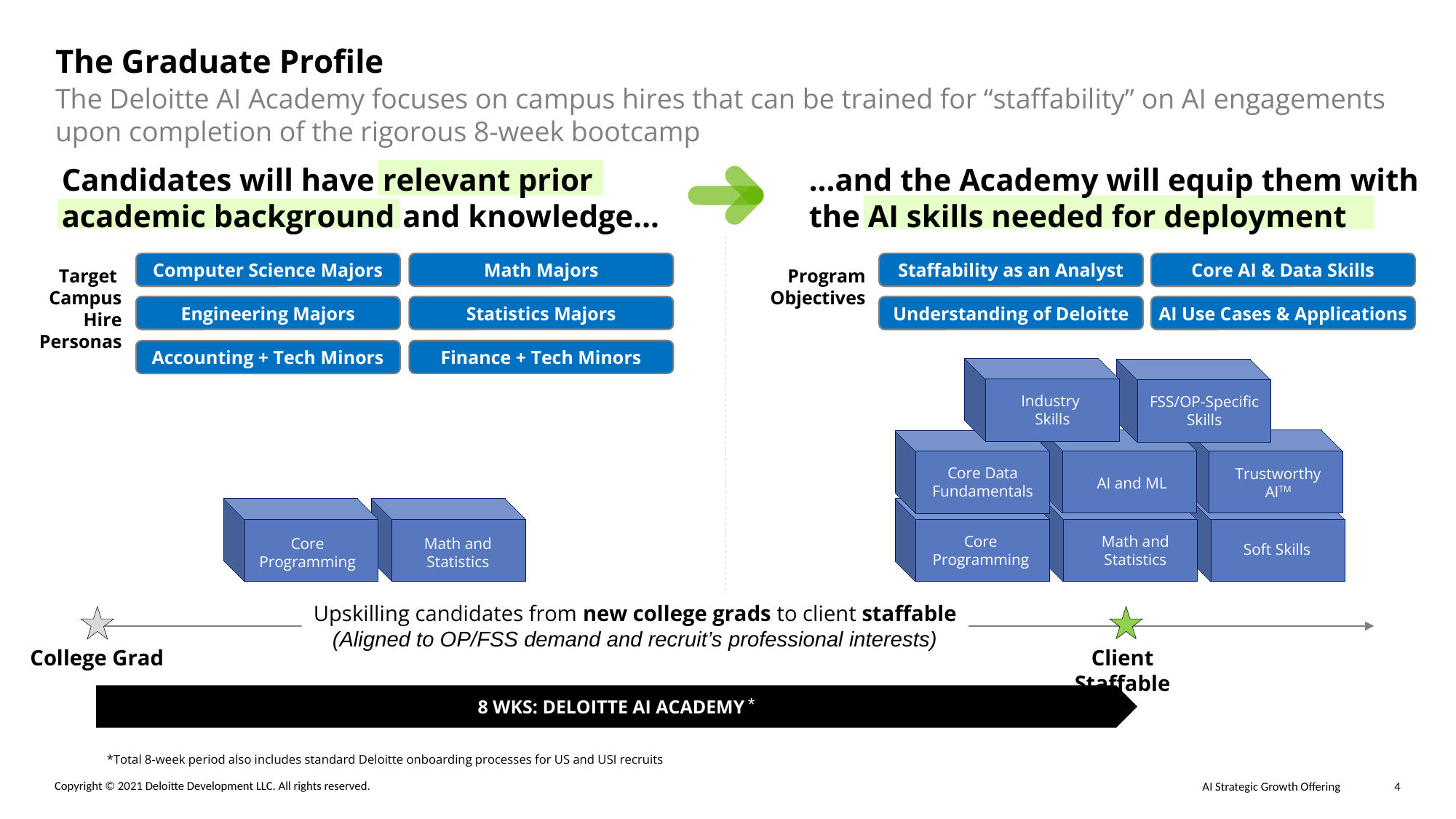

# The Graduate Profile
The Deloitte AI Academy focuses on campus hires that can be trained for “staffability” on AI engagements upon completion of the rigorous 8-week bootcamp
Candidates will have relevant prior academic background and knowledge…
…and the Academy will equip them with the AI skills needed for deployment

Computer Science Majors
Math Majors
Staffability as an Analyst
Core AI & Data Skills
Target
Campus
Hire
Personas
Program
Objectives
Engineering Majors
Statistics Majors
Understanding of Deloitte
AI Use Cases & Applications
Finance + Tech Minors
Accounting + Tech Minors

Industry
Skills
FSS/OP-Specific
Skills

Core Data
Fundamentals
Trustworthy
AITM
AI and ML

Core
Programming
Math and
Statistics

Core
Programming
Math and
Statistics
Soft Skills
Upskilling candidates from new college grads to client staffable
(Aligned to OP/FSS demand and recruit’s professional interests)

College Grad
Client Staffable
8 WKS: DELOITTE AI ACADEMY
*
*Total 8-week period also includes standard Deloitte onboarding processes for US and USI recruits